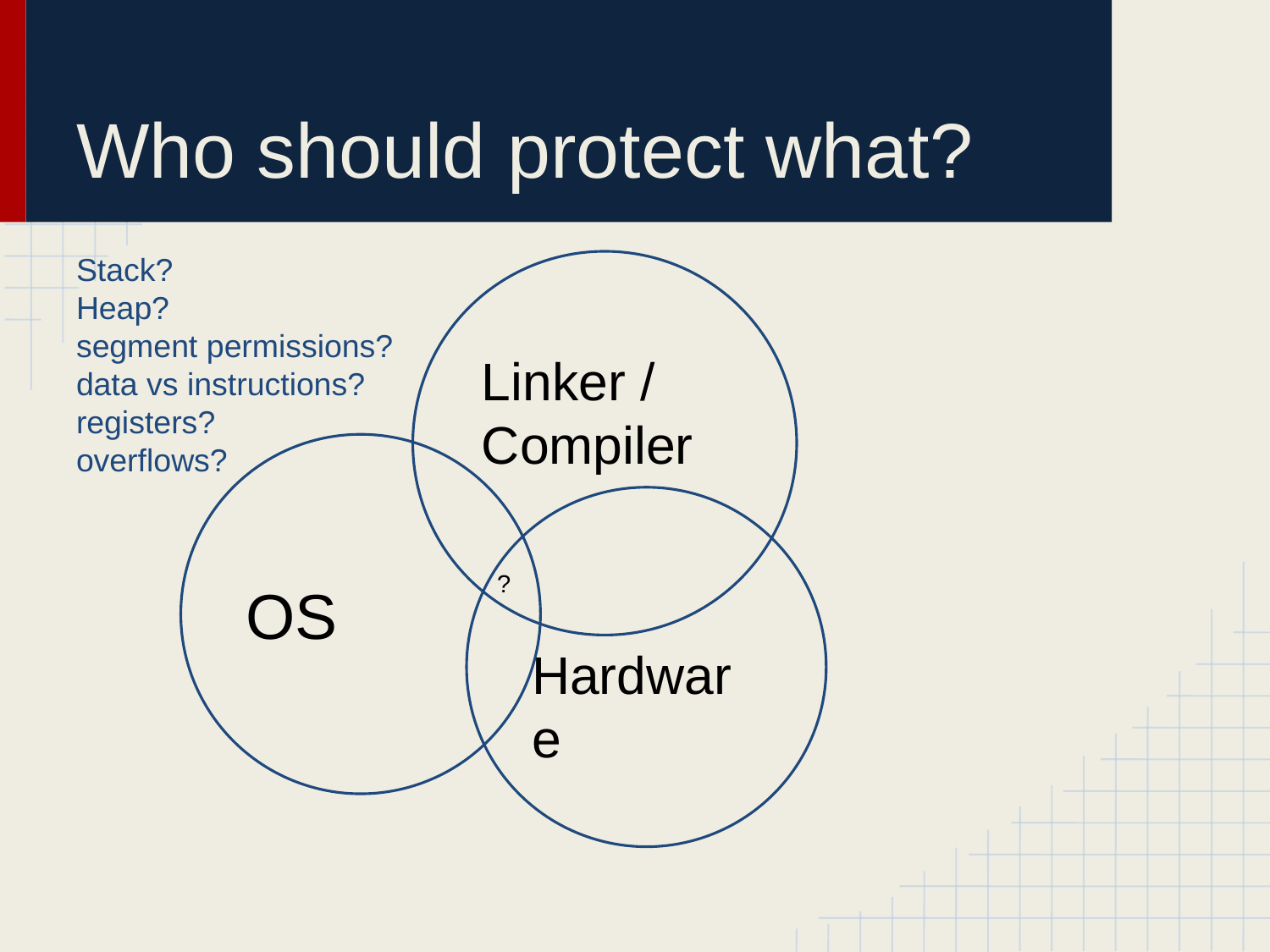

# Who should protect what?
Stack?
Heap?
segment permissions?
data vs instructions?
registers?
overflows?
Linker / Compiler

OS
    Hardware
?